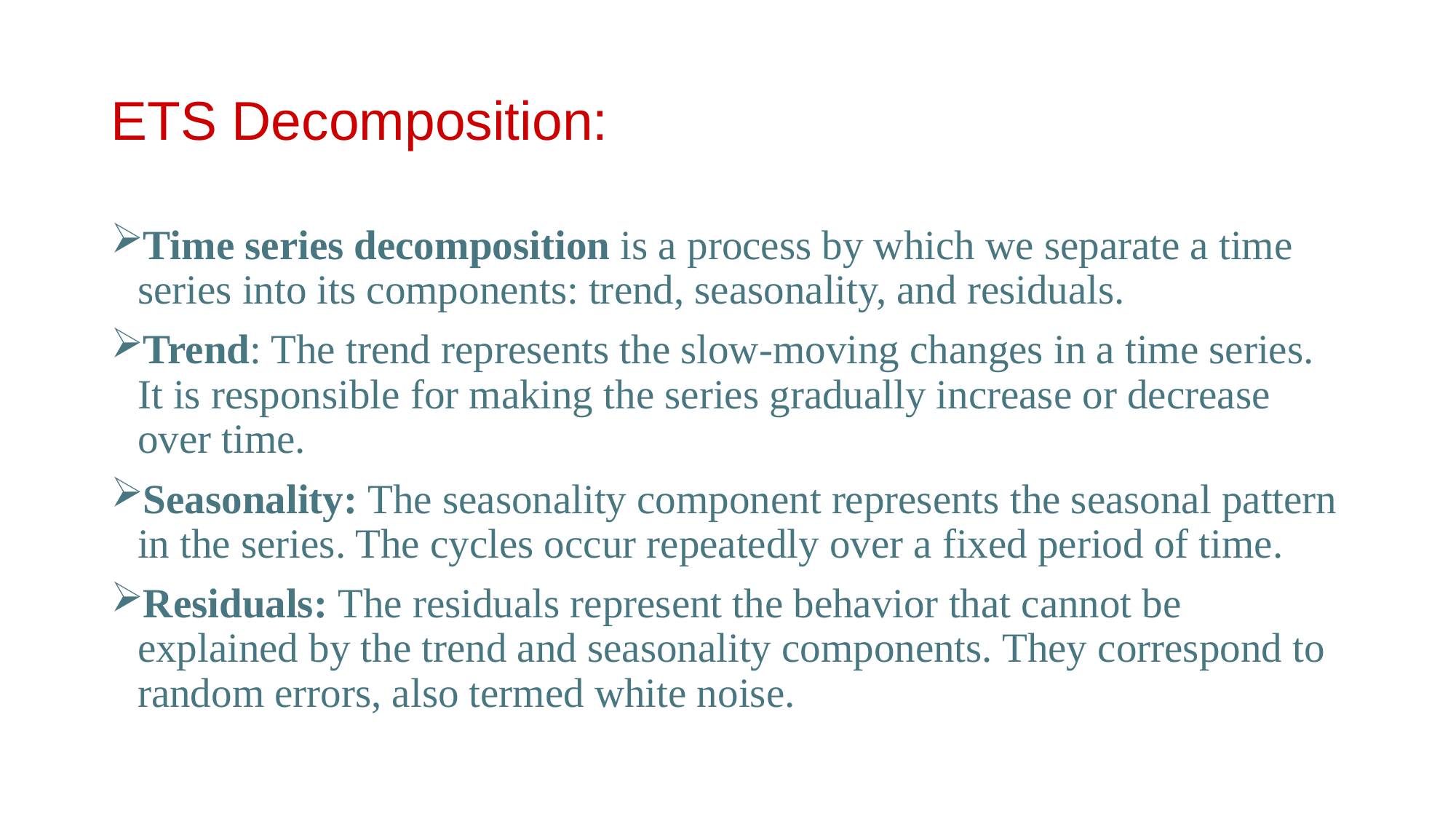

# ETS Decomposition:
Time series decomposition is a process by which we separate a time series into its components: trend, seasonality, and residuals.
Trend: The trend represents the slow-moving changes in a time series. It is responsible for making the series gradually increase or decrease over time.
Seasonality: The seasonality component represents the seasonal pattern in the series. The cycles occur repeatedly over a fixed period of time.
Residuals: The residuals represent the behavior that cannot be explained by the trend and seasonality components. They correspond to random errors, also termed white noise.